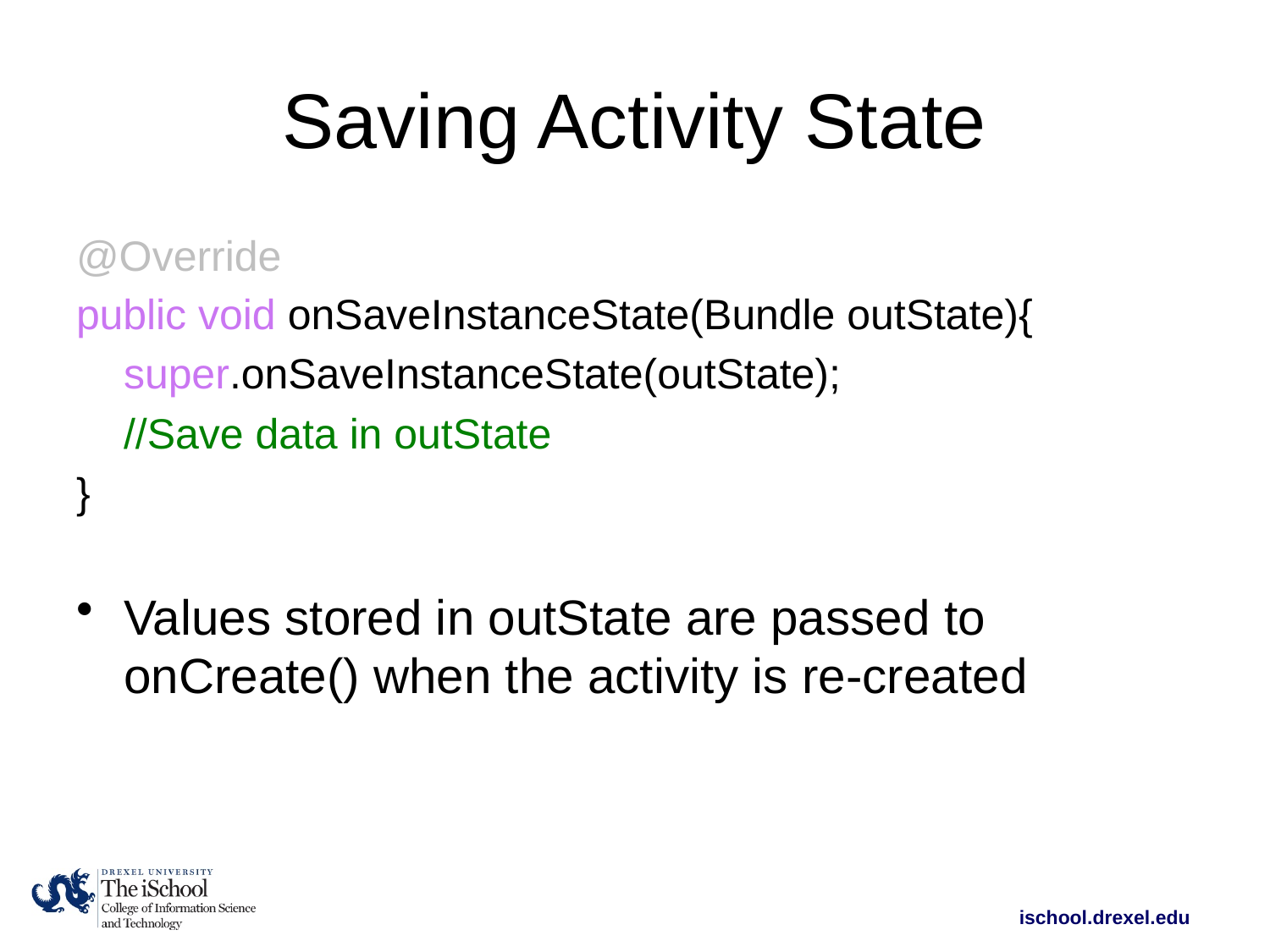

# Saving Activity State
@Override
public void onSaveInstanceState(Bundle outState){
    super.onSaveInstanceState(outState);
    //Save data in outState
}

Values stored in outState are passed to onCreate() when the activity is re-created